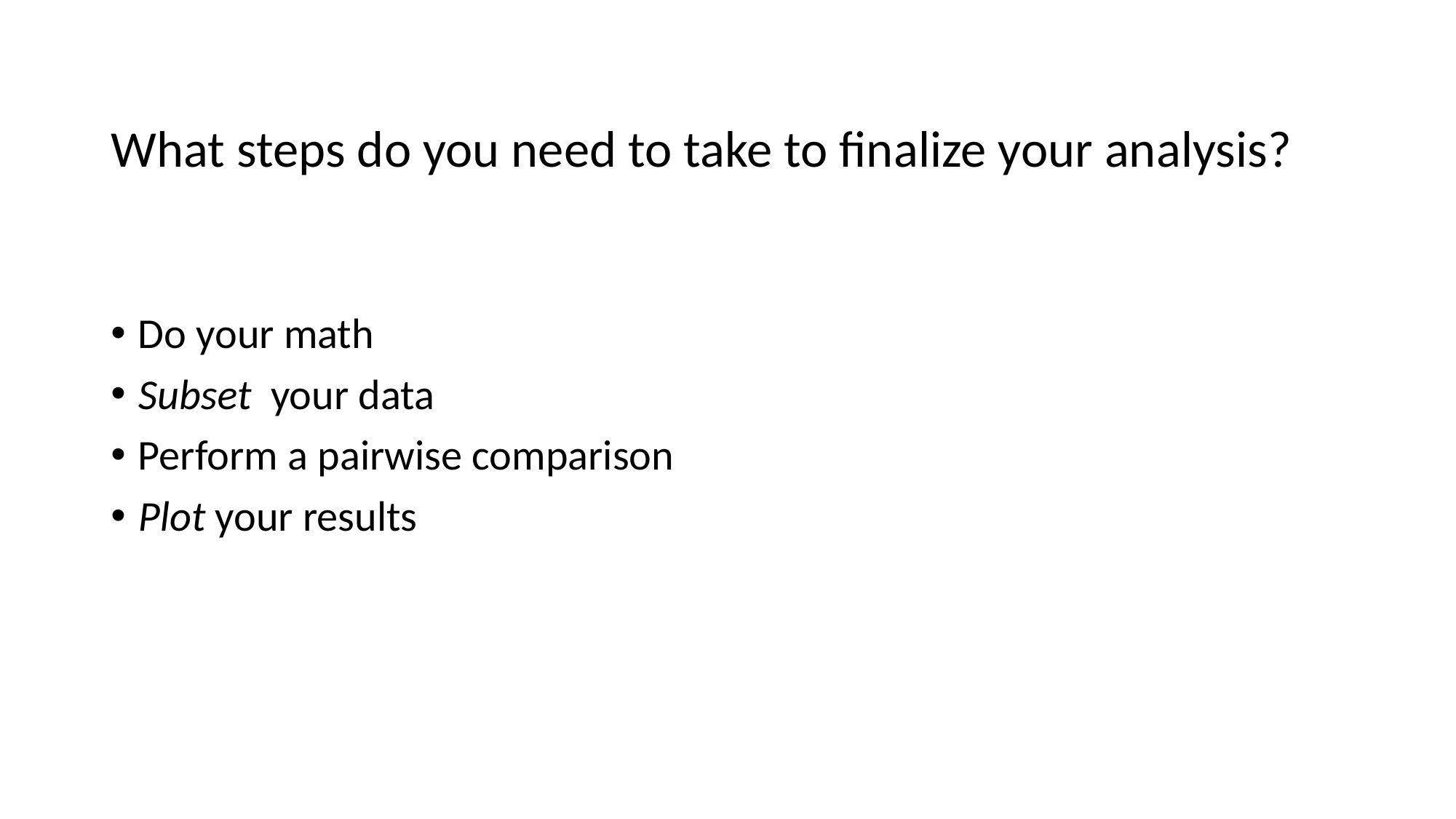

# What steps do you need to take to finalize your analysis?
Do your math
Subset  your data
Perform a pairwise comparison
Plot your results